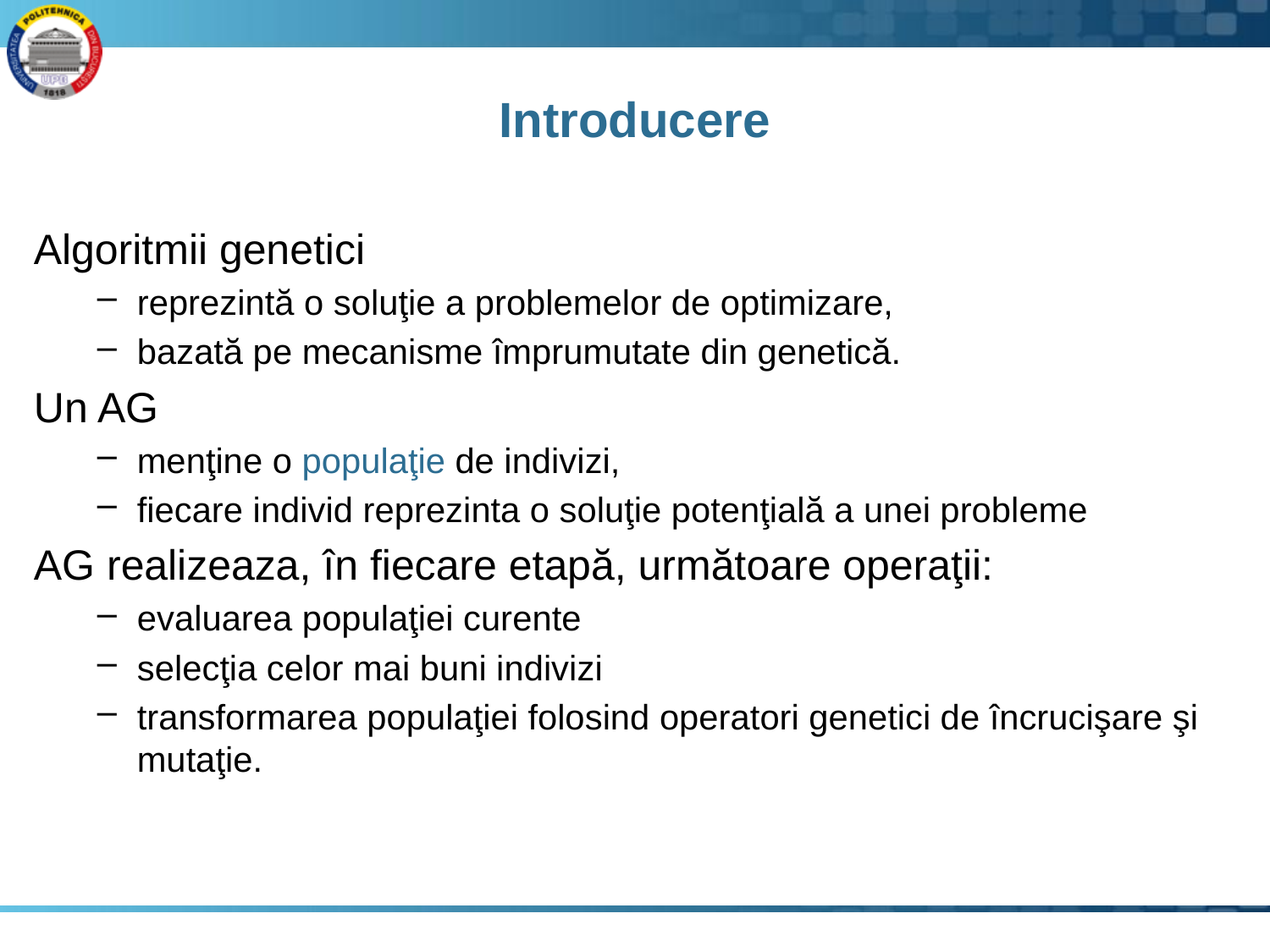

# Introducere
Algoritmii genetici
reprezintă o soluţie a problemelor de optimizare,
bazată pe mecanisme împrumutate din genetică.
Un AG
menţine o populaţie de indivizi,
fiecare individ reprezinta o soluţie potenţială a unei probleme
AG realizeaza, în fiecare etapă, următoare operaţii:
evaluarea populaţiei curente
selecţia celor mai buni indivizi
transformarea populaţiei folosind operatori genetici de încrucişare şi mutaţie.